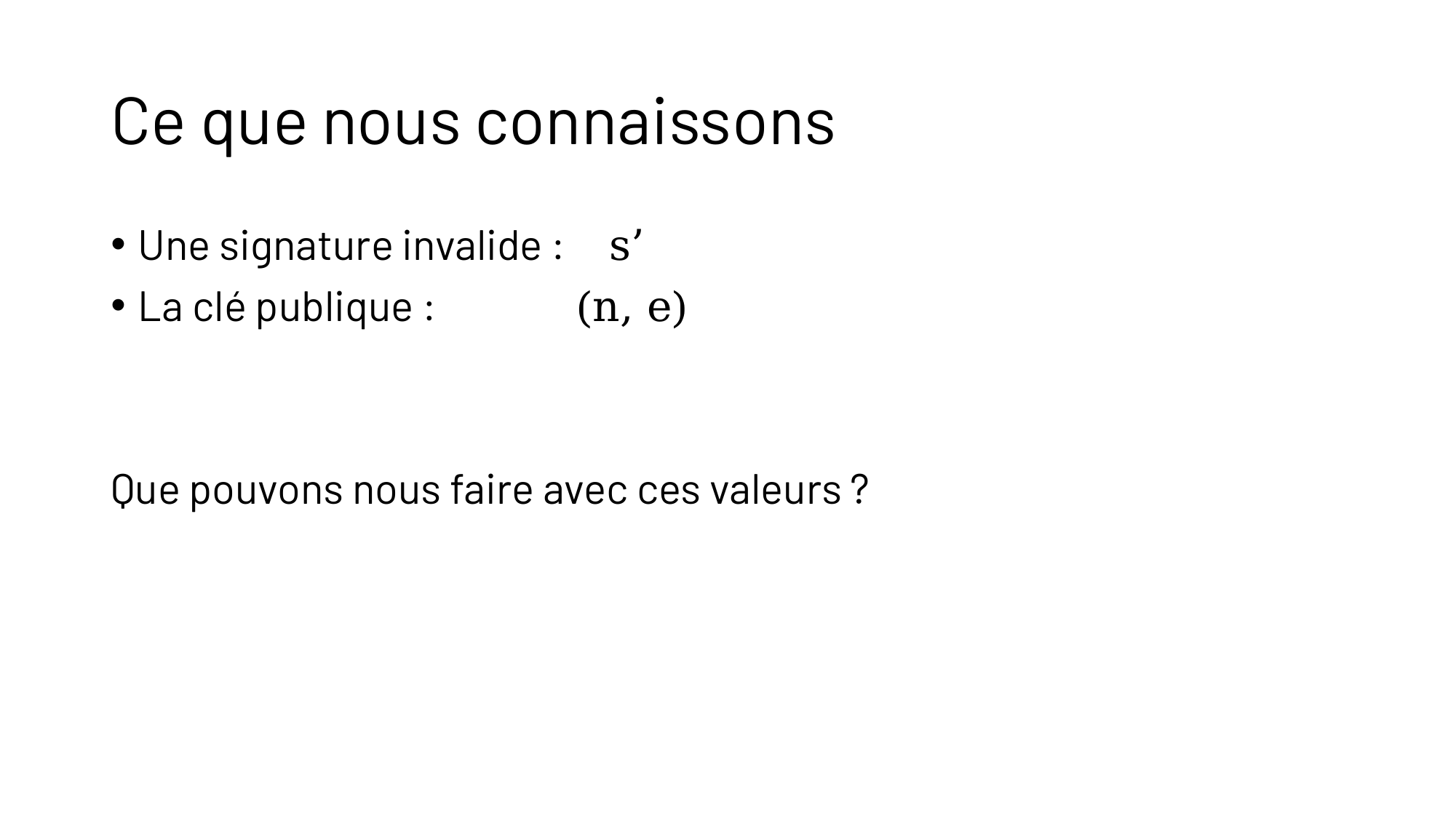

# Ce que nous connaissons
Une signature invalide :	    s’
La clé publique :		(n, e)

Que pouvons nous faire avec ces valeurs ?